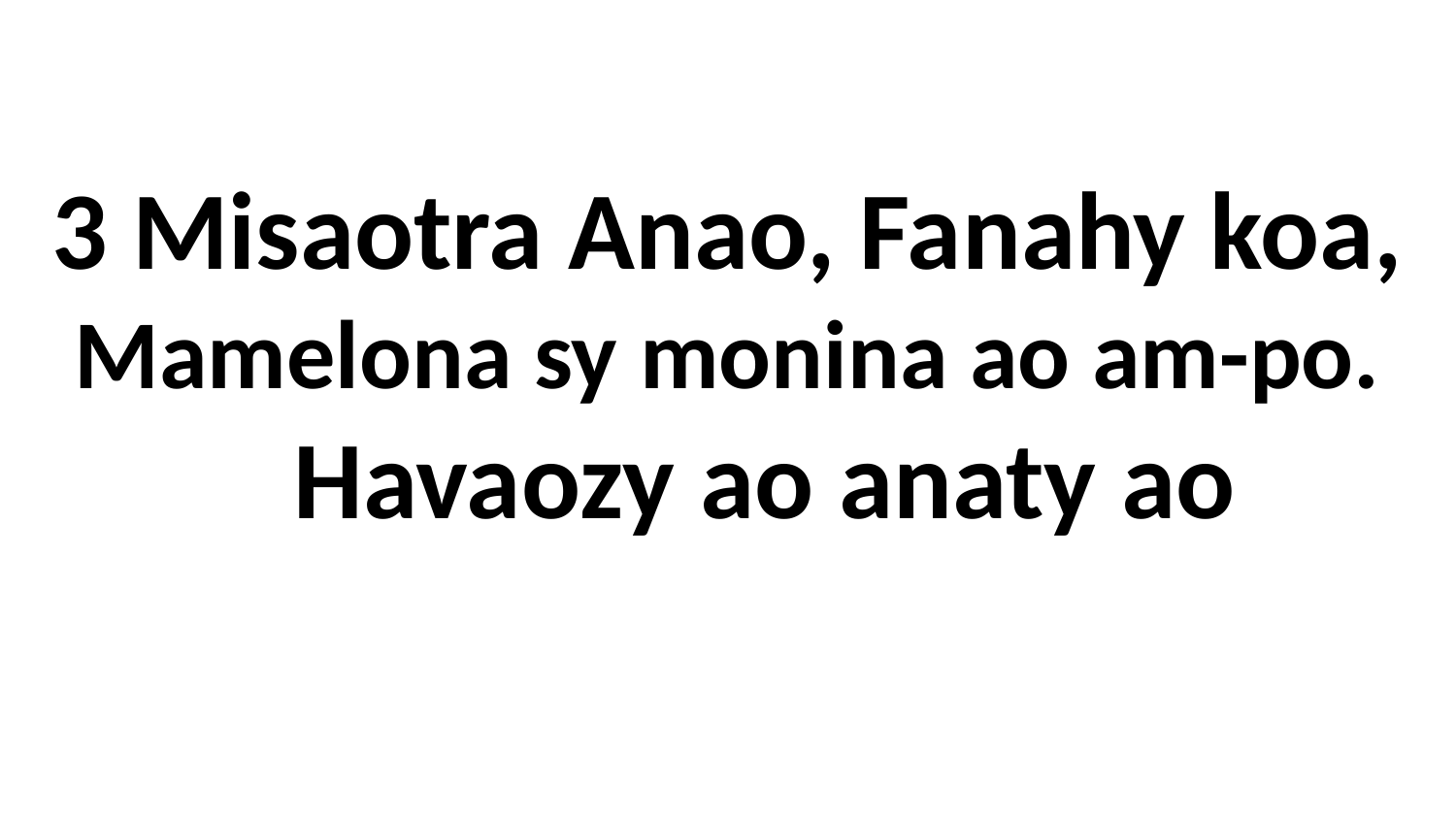

# 3 Misaotra Anao, Fanahy koa, Mamelona sy monina ao am-po. Havaozy ao anaty ao